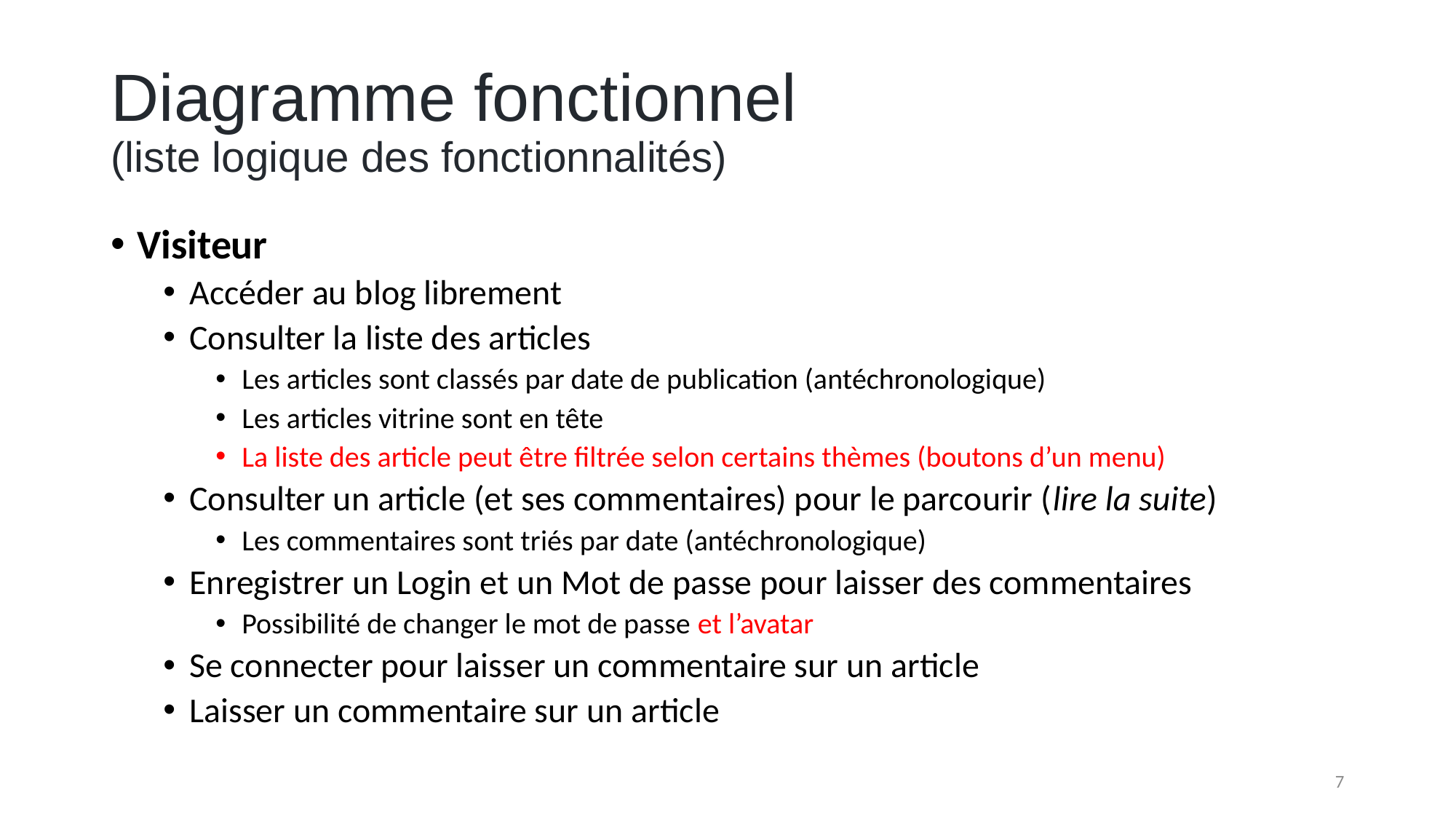

# Diagramme fonctionnel (liste logique des fonctionnalités)
Visiteur
Accéder au blog librement
Consulter la liste des articles
Les articles sont classés par date de publication (antéchronologique)
Les articles vitrine sont en tête
La liste des article peut être filtrée selon certains thèmes (boutons d’un menu)
Consulter un article (et ses commentaires) pour le parcourir (lire la suite)
Les commentaires sont triés par date (antéchronologique)
Enregistrer un Login et un Mot de passe pour laisser des commentaires
Possibilité de changer le mot de passe et l’avatar
Se connecter pour laisser un commentaire sur un article
Laisser un commentaire sur un article

7